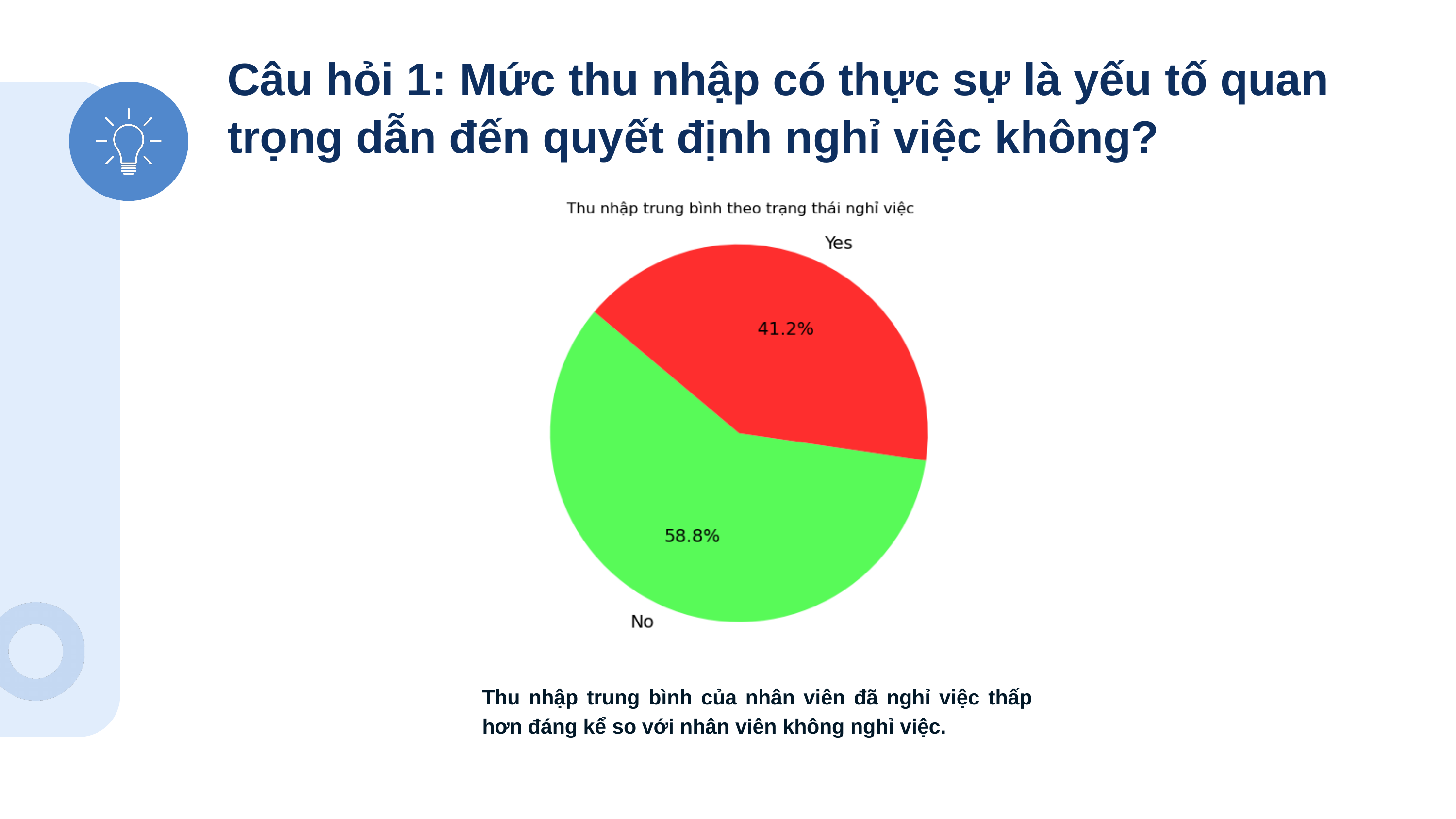

Câu hỏi 1: Mức thu nhập có thực sự là yếu tố quan trọng dẫn đến quyết định nghỉ việc không?

Thu nhập trung bình của nhân viên đã nghỉ việc thấp hơn đáng kể so với nhân viên không nghỉ việc.